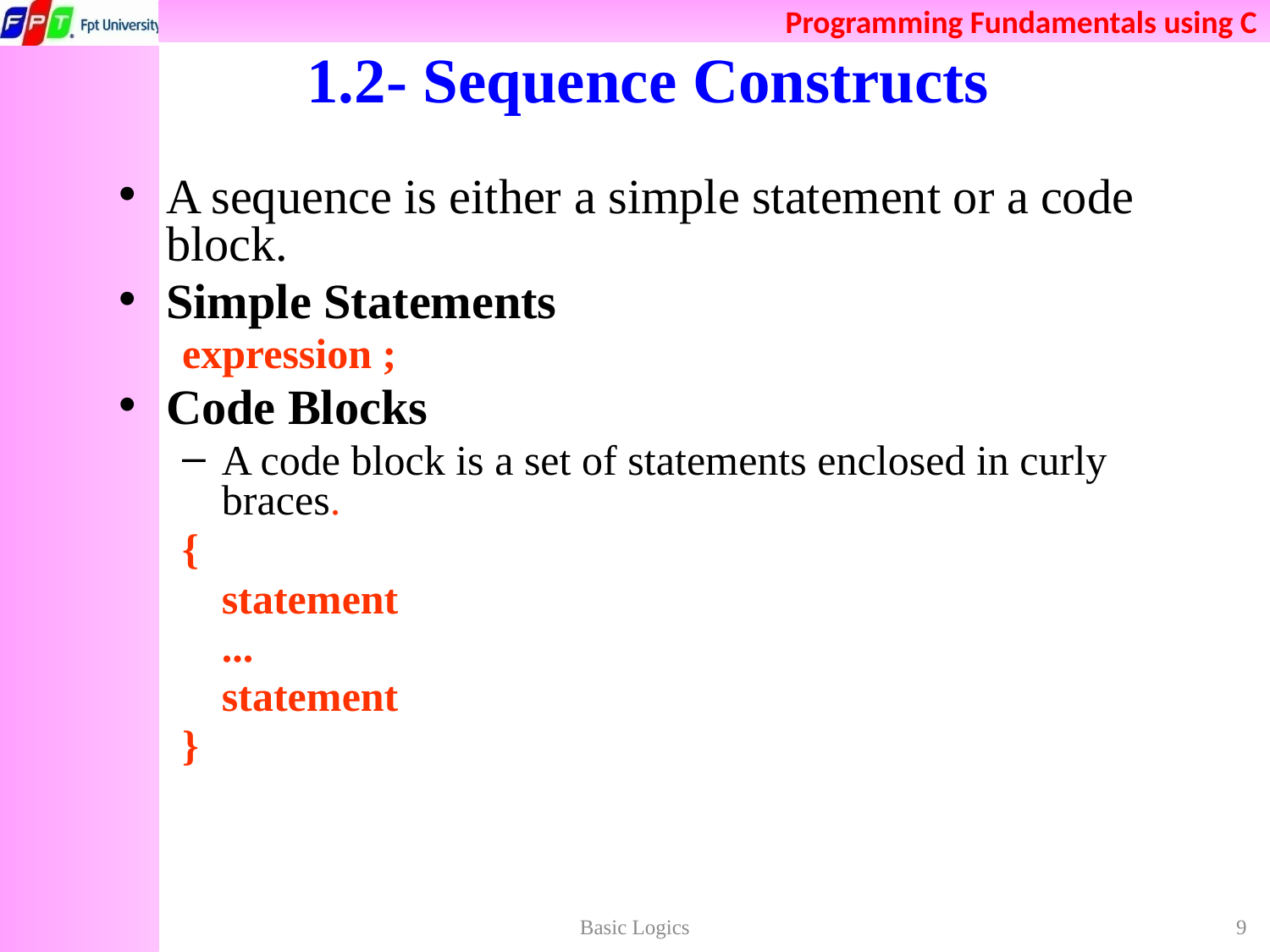

# 1.2- Sequence Constructs
A sequence is either a simple statement or a code block.
Simple Statements
expression ;
Code Blocks
A code block is a set of statements enclosed in curly braces.
{
	statement
	...
	statement
}

Basic Logics
9